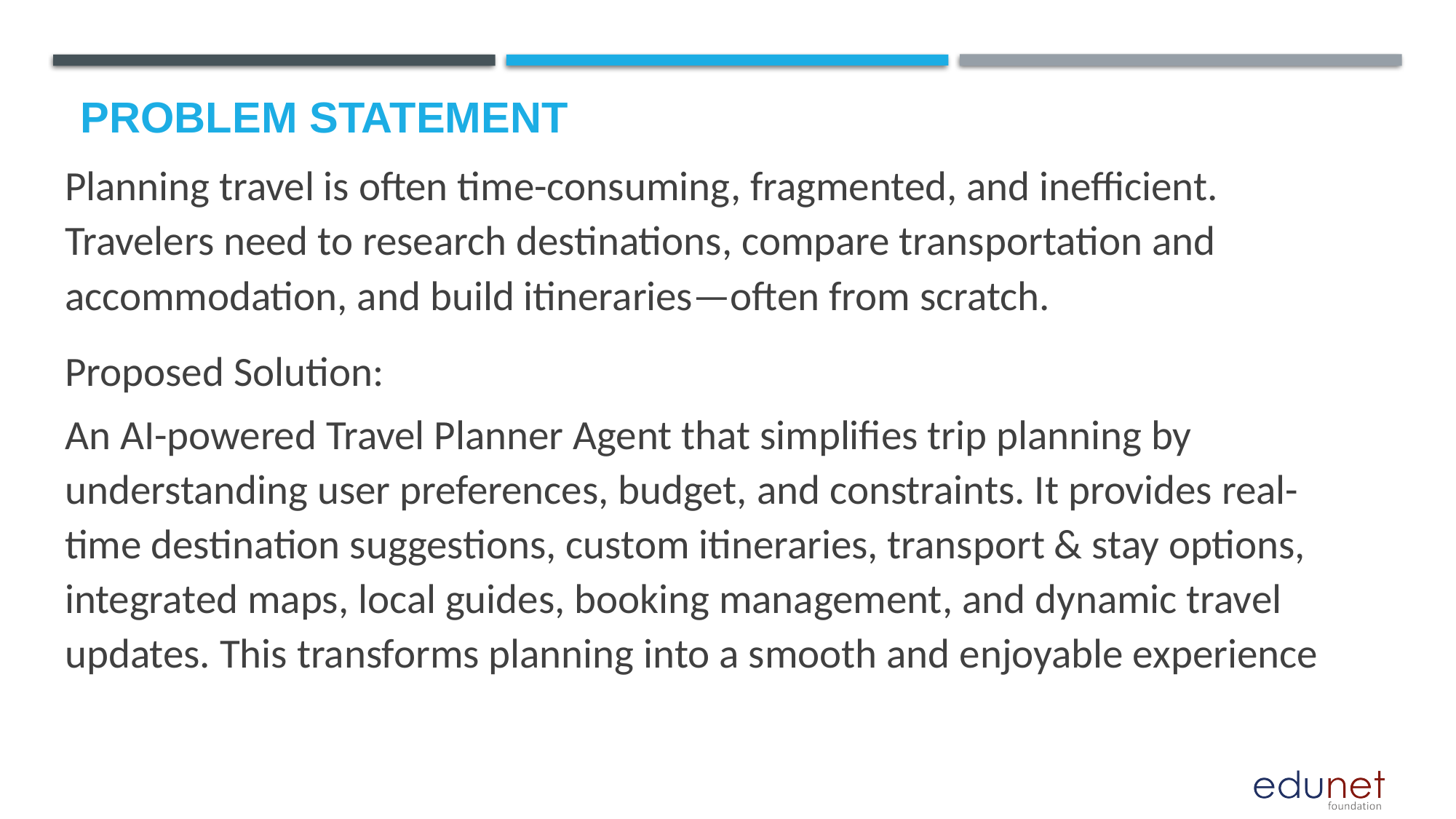

# Problem Statement
Planning travel is often time-consuming, fragmented, and inefficient. Travelers need to research destinations, compare transportation and accommodation, and build itineraries—often from scratch.
Proposed Solution:
An AI-powered Travel Planner Agent that simplifies trip planning by understanding user preferences, budget, and constraints. It provides real-time destination suggestions, custom itineraries, transport & stay options, integrated maps, local guides, booking management, and dynamic travel updates. This transforms planning into a smooth and enjoyable experience